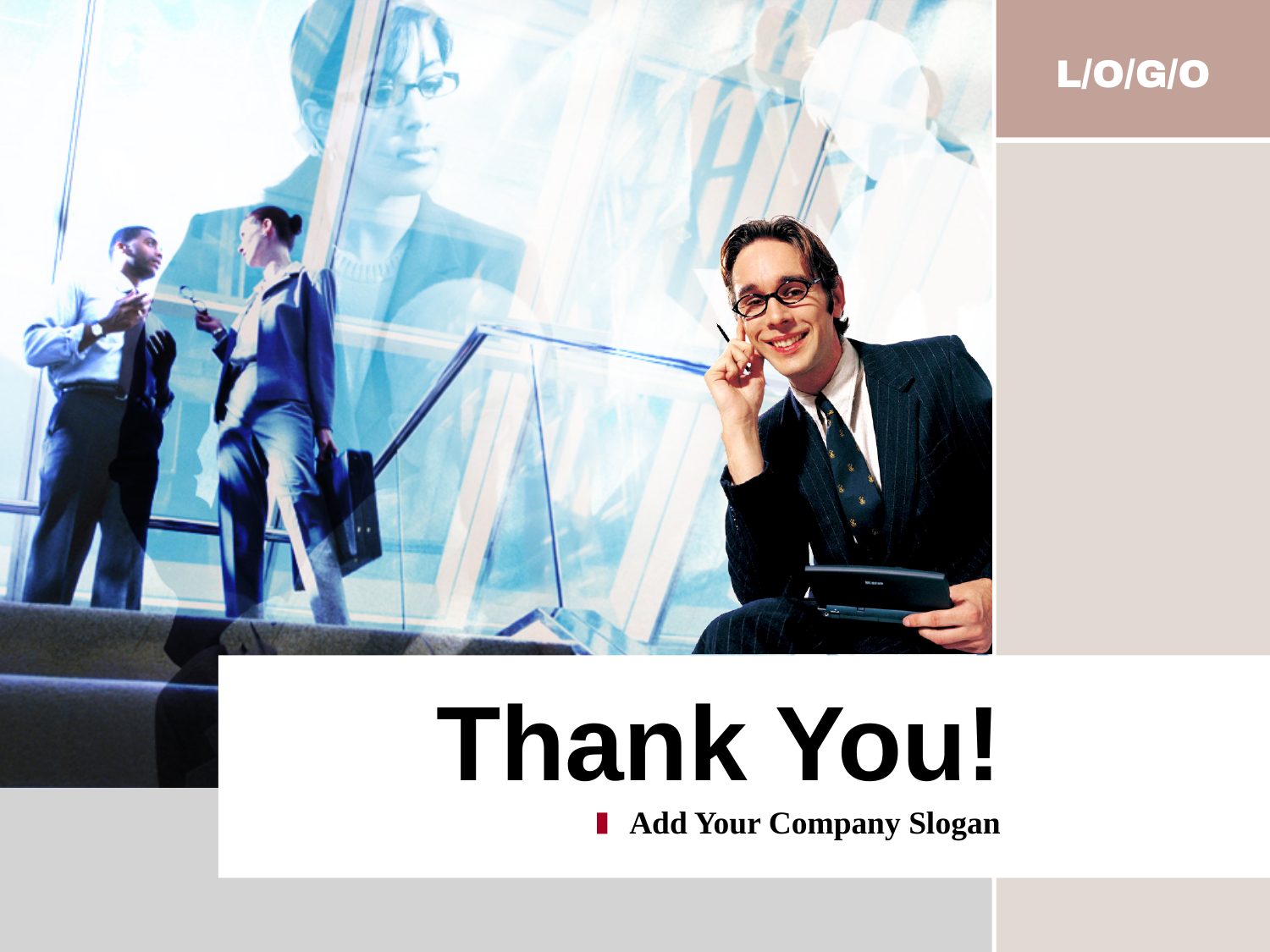

# Thank You!
Add Your Company Slogan